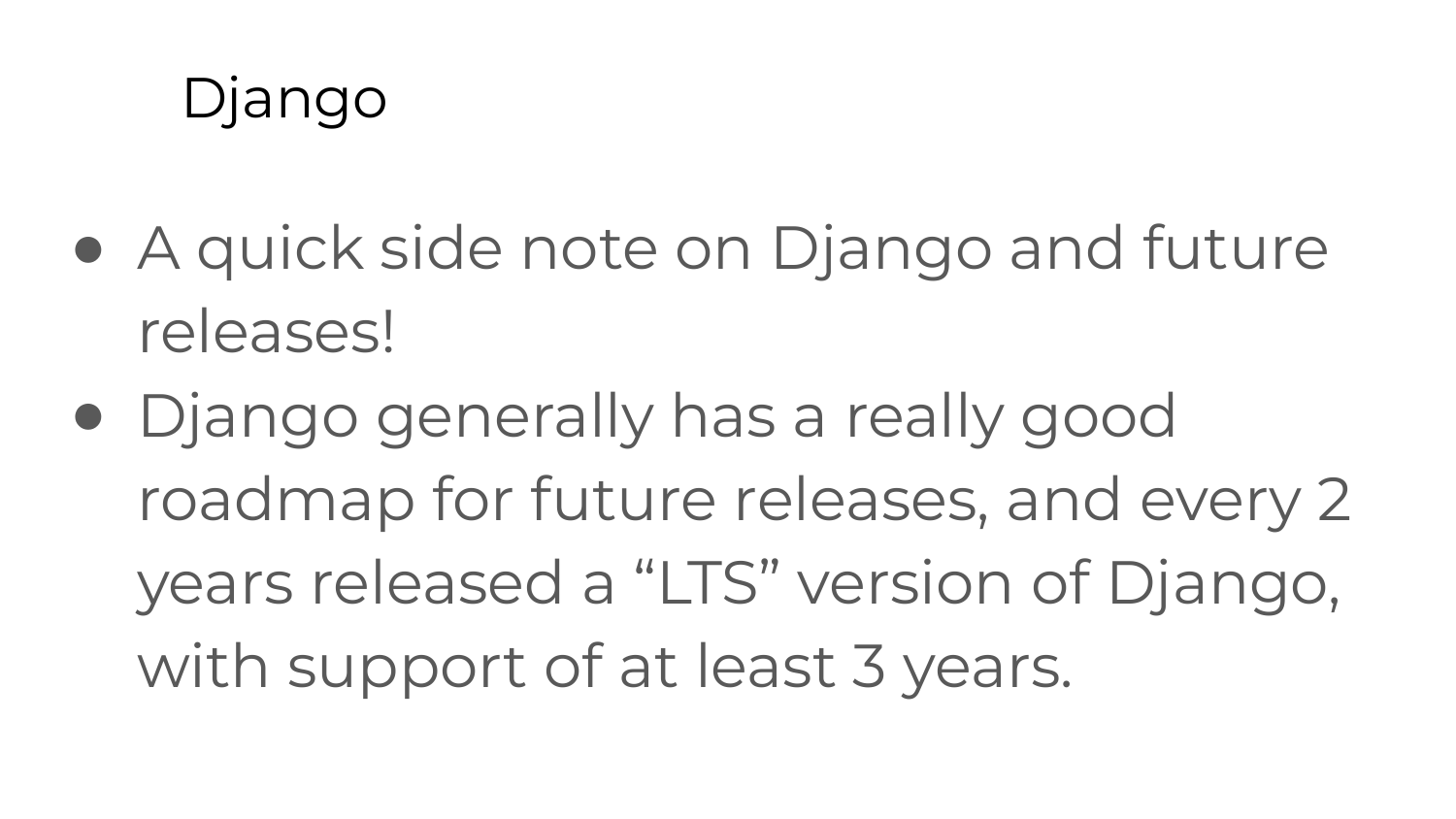

# Django
A quick side note on Django and future releases!
Django generally has a really good roadmap for future releases, and every 2 years released a “LTS” version of Django, with support of at least 3 years.